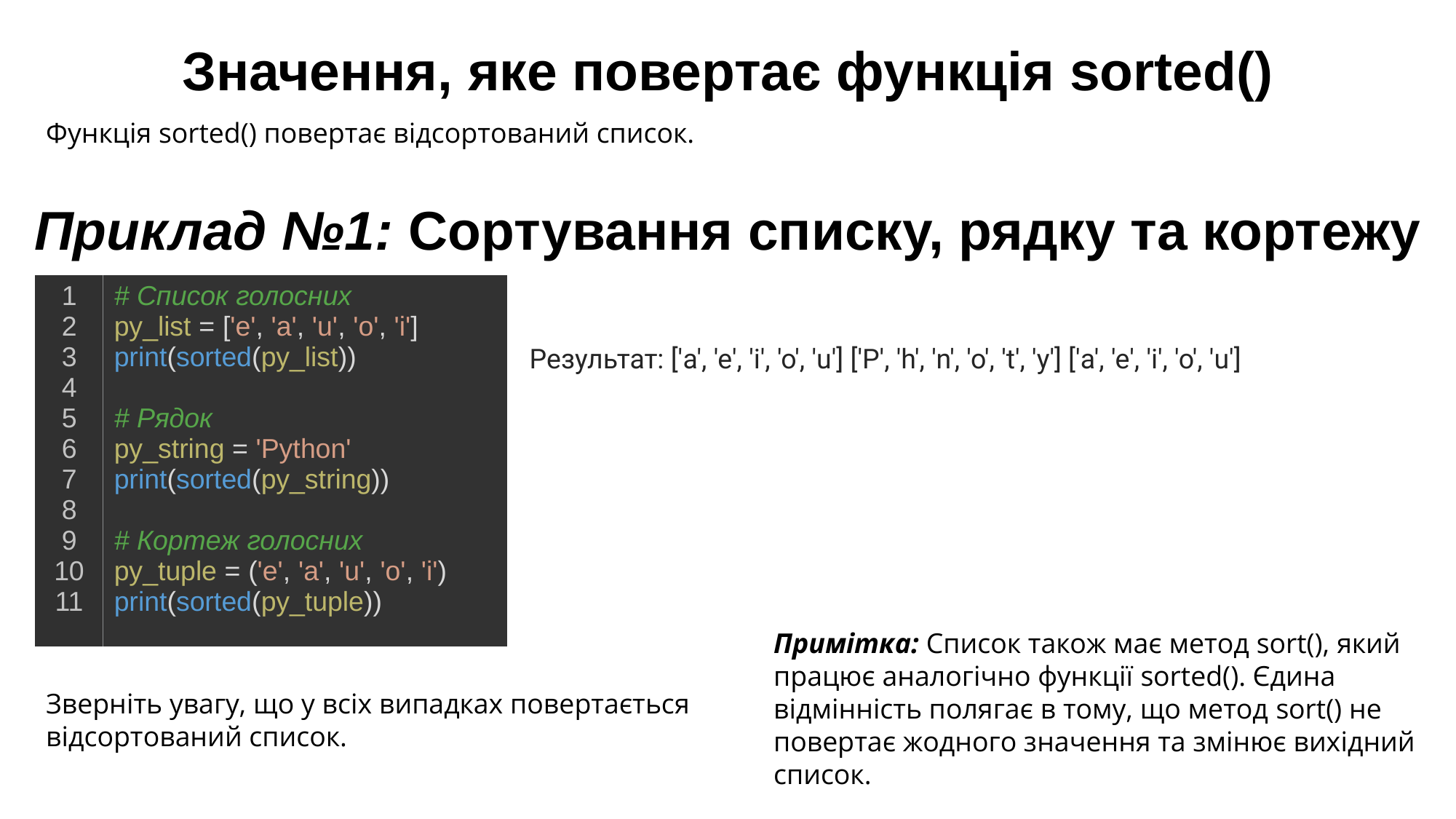

Значення, яке повертає функція sorted()

Функція sorted() повертає відсортований список.

Приклад №1: Сортування списку, рядку та кортежу

| 1 2 3 4 5 6 7 8 9 10 11 | # Список голосних py\_list = ['e', 'a', 'u', 'o', 'i'] print(sorted(py\_list))   # Рядок py\_string = 'Python' print(sorted(py\_string))   # Кортеж голосних py\_tuple = ('e', 'a', 'u', 'o', 'i') print(sorted(py\_tuple)) |
| --- | --- |
Результат: ['a', 'e', 'i', 'o', 'u'] ['P', 'h', 'n', 'o', 't', 'y'] ['a', 'e', 'i', 'o', 'u']

Примітка: Список також має метод sort(), який працює аналогічно функції sorted(). Єдина відмінність полягає в тому, що метод sort() не повертає жодного значення та змінює вихідний список.
Зверніть увагу, що у всіх випадках повертається відсортований список.